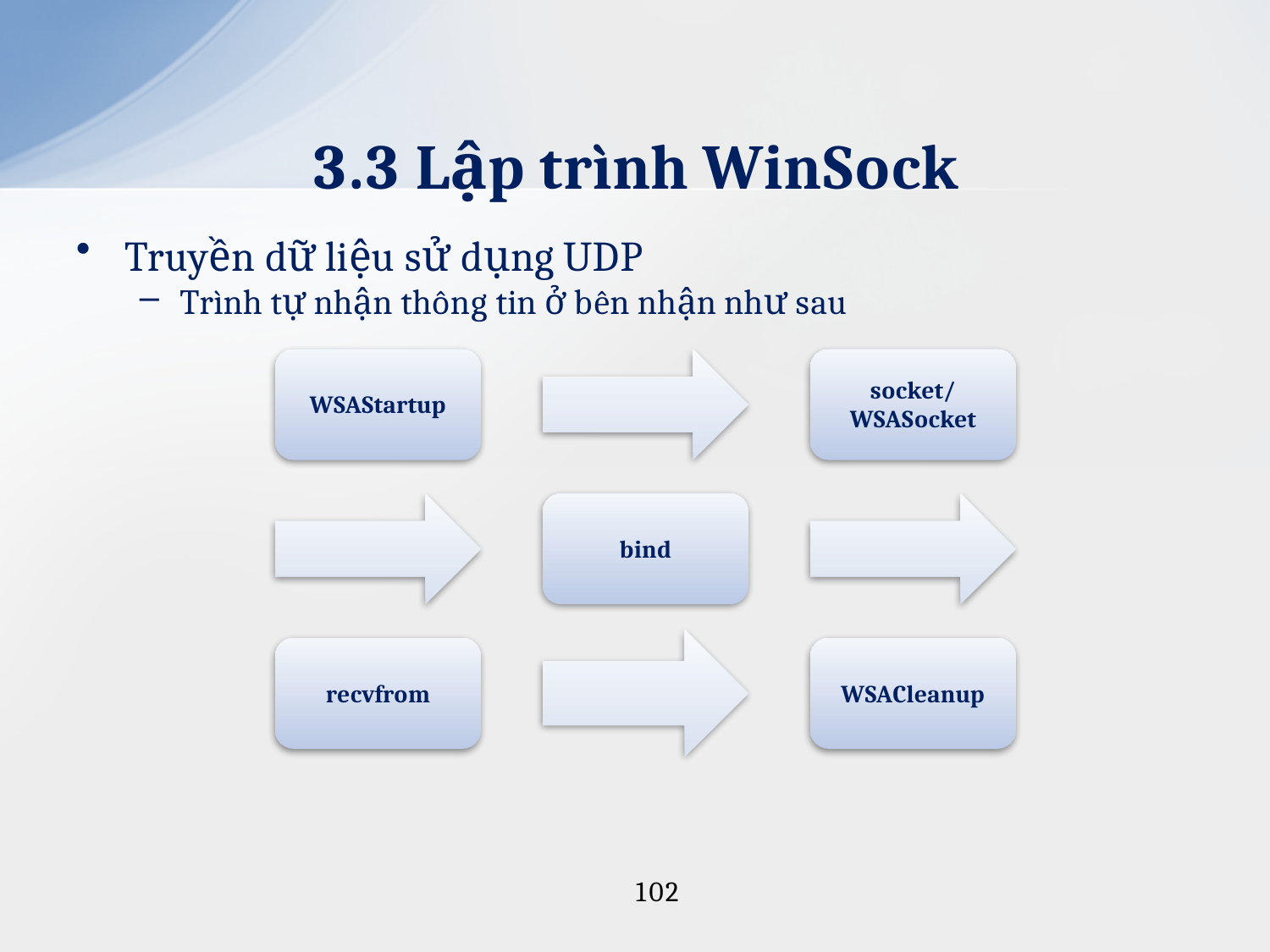

# 3.3 Lập trình WinSock
Truyền dữ liệu sử dụng UDP
Trình tự nhận thông tin ở bên nhận như sau
WSAStartup
socket/
WSASocket
bind
WSACleanup
recvfrom
102